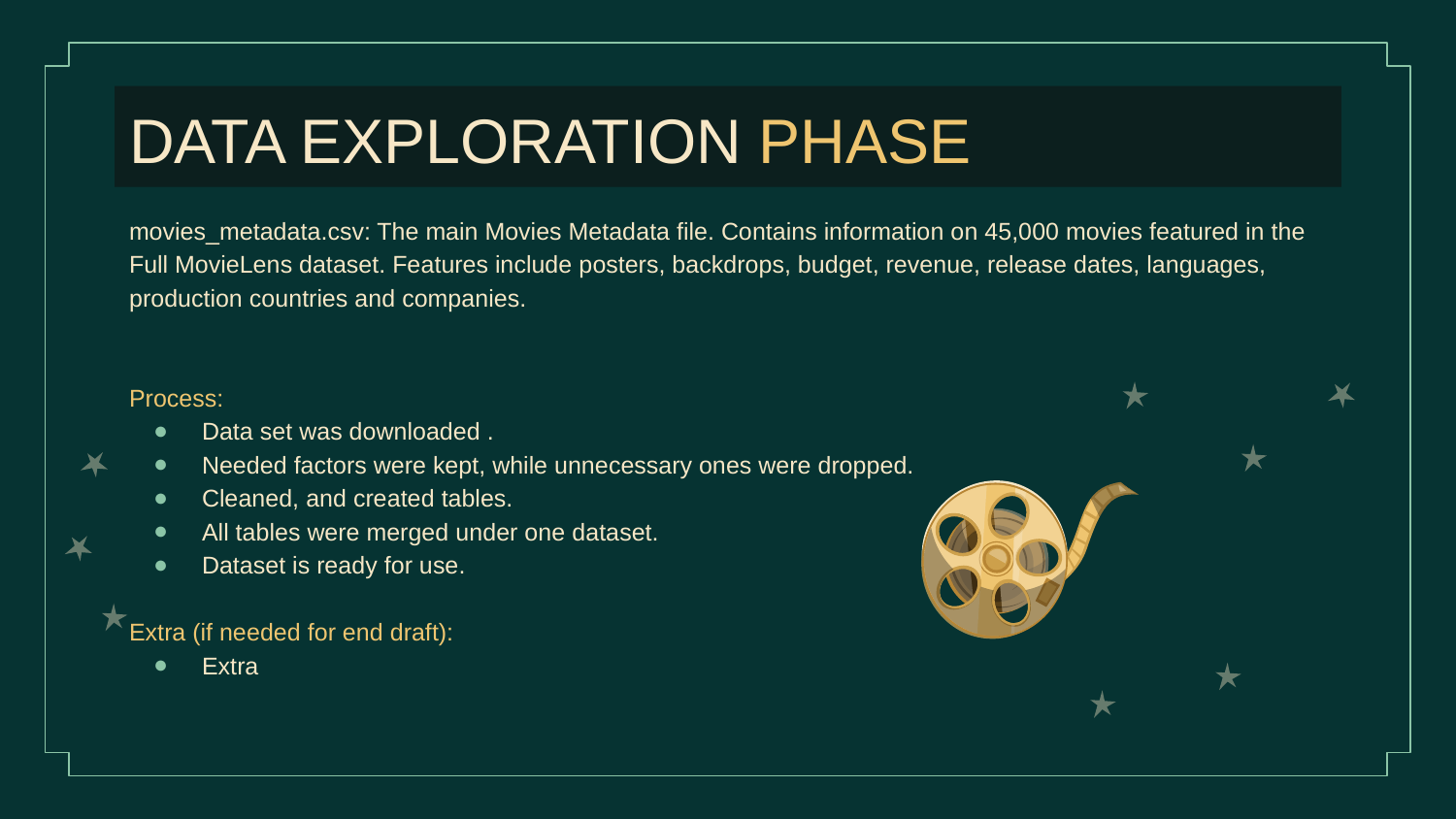

# DATA EXPLORATION PHASE
movies_metadata.csv: The main Movies Metadata file. Contains information on 45,000 movies featured in the Full MovieLens dataset. Features include posters, backdrops, budget, revenue, release dates, languages, production countries and companies.

Process:
Data set was downloaded .
Needed factors were kept, while unnecessary ones were dropped.
Cleaned, and created tables.
All tables were merged under one dataset.
Dataset is ready for use.

Extra (if needed for end draft):
Extra